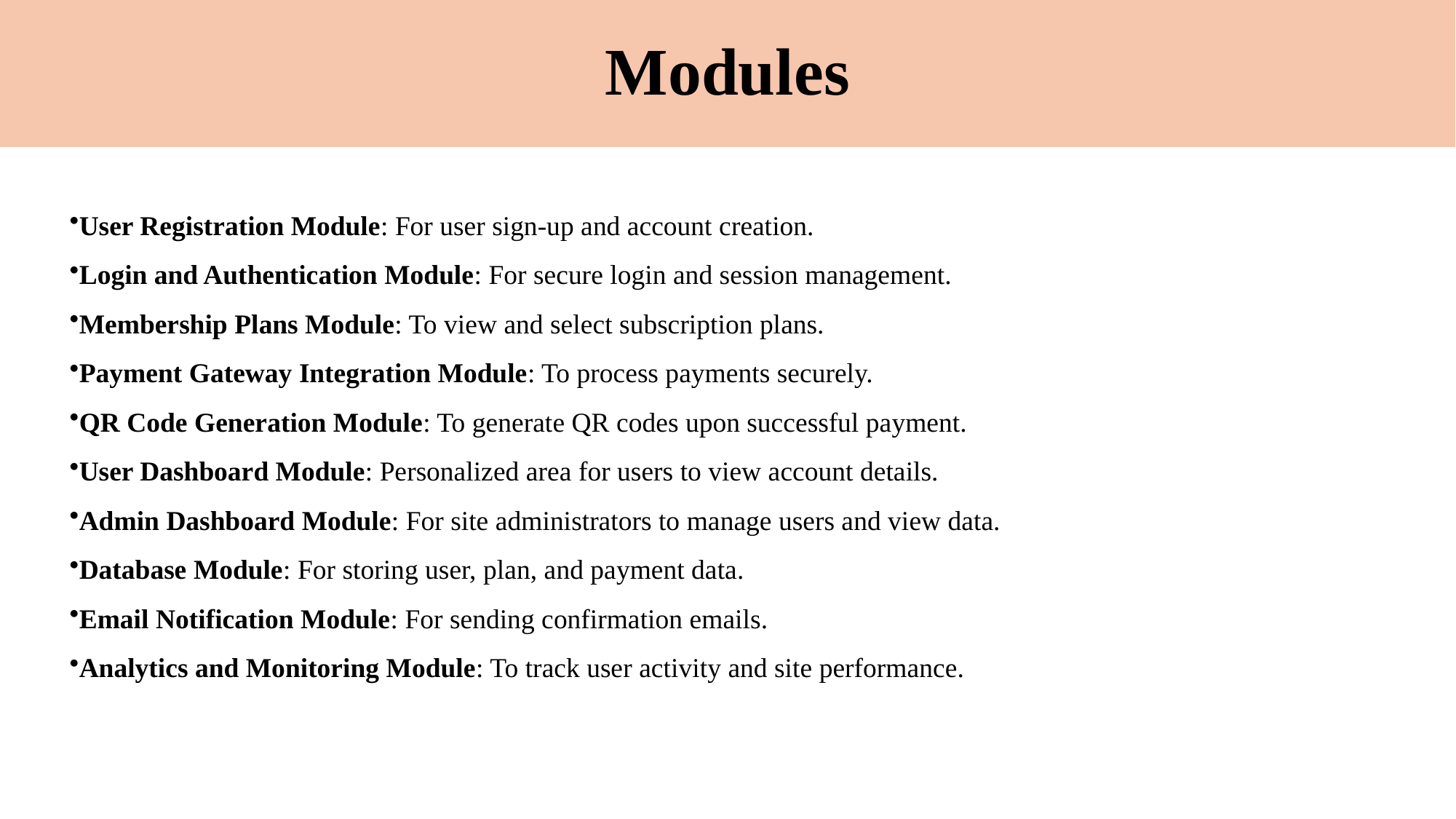

# Modules
User Registration Module: For user sign-up and account creation.
Login and Authentication Module: For secure login and session management.
Membership Plans Module: To view and select subscription plans.
Payment Gateway Integration Module: To process payments securely.
QR Code Generation Module: To generate QR codes upon successful payment.
User Dashboard Module: Personalized area for users to view account details.
Admin Dashboard Module: For site administrators to manage users and view data.
Database Module: For storing user, plan, and payment data.
Email Notification Module: For sending confirmation emails.
Analytics and Monitoring Module: To track user activity and site performance.